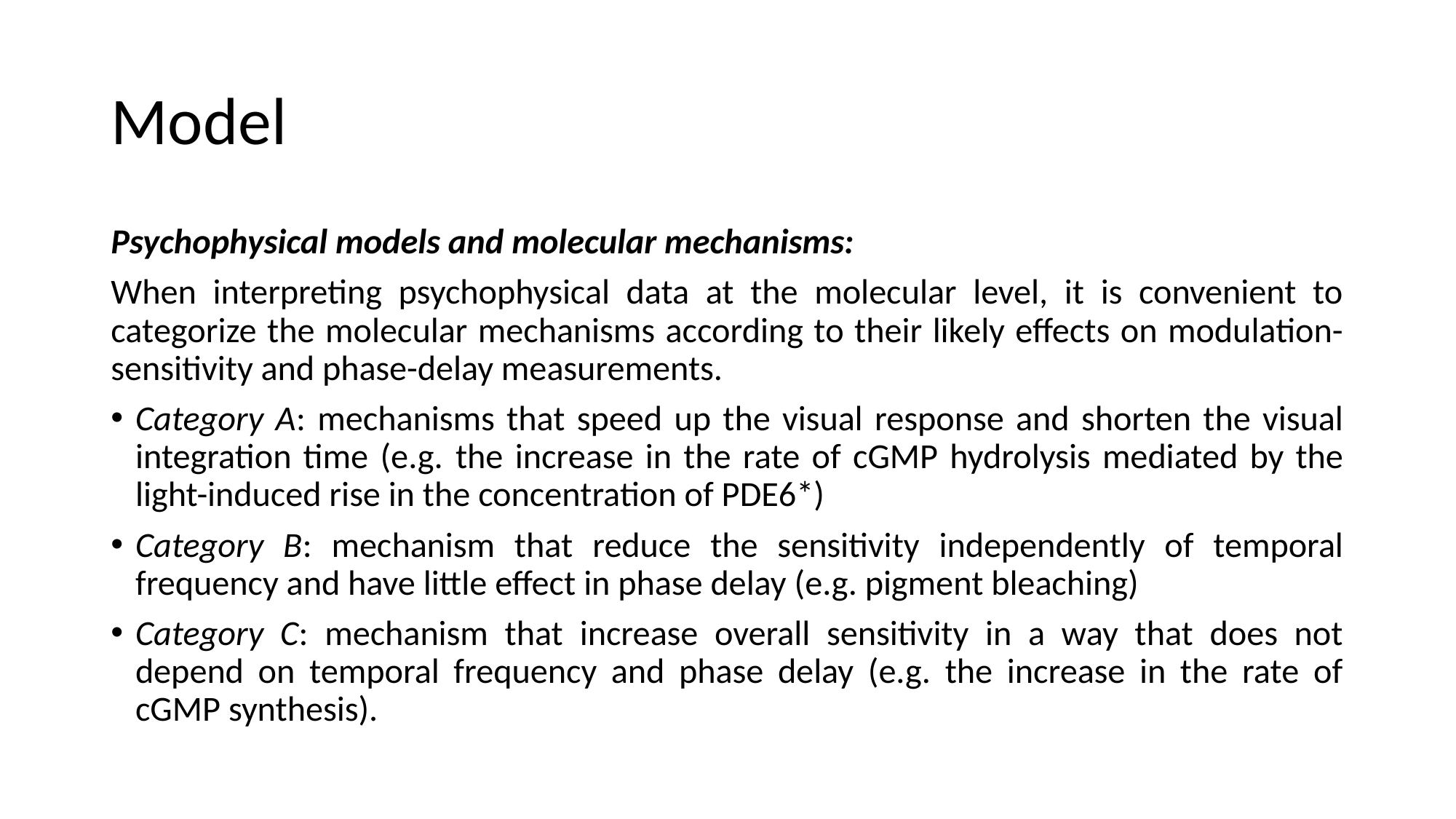

# Model
Psychophysical models and molecular mechanisms:
﻿When interpreting psychophysical data at the molecular level, it is convenient to categorize the molecular mechanisms according to their likely effects on modulation-sensitivity and phase-delay measurements.
Category A: mechanisms that speed up the visual response and shorten the visual integration time (e.g. ﻿the increase in the rate of cGMP hydrolysis mediated by the light-induced rise in the concentration of PDE6*)
Category B: mechanism that reduce the sensitivity independently of temporal frequency and have little effect in phase delay (e.g. pigment bleaching)
Category C: mechanism that increase overall sensitivity in a way that does not depend on temporal frequency and phase delay (e.g. the increase in the rate of cGMP synthesis).